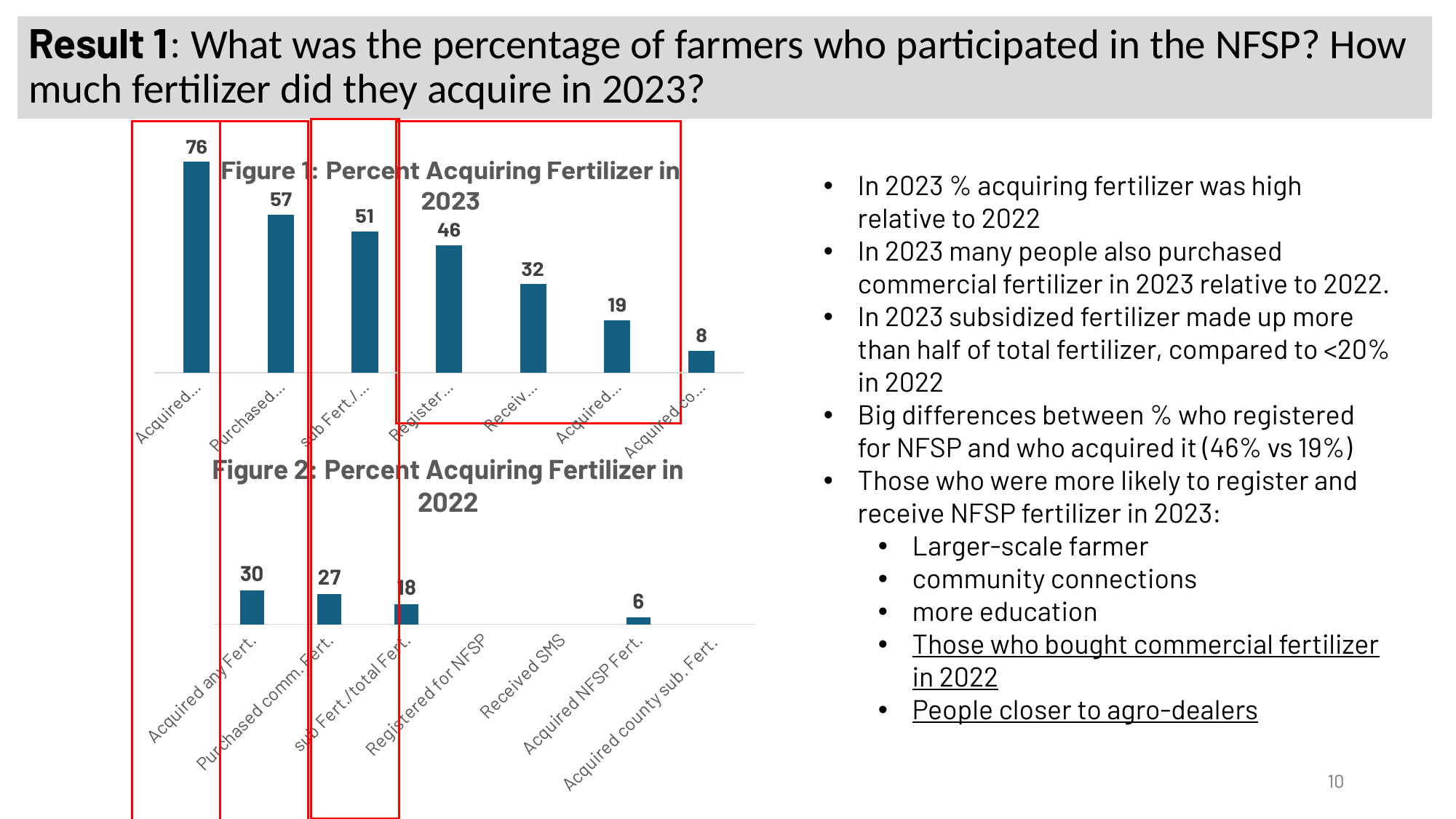

# Result 1: What was the percentage of farmers who participated in the NFSP? How much fertilizer did they acquire in 2023?

### Chart: Figure 1: Percent Acquiring Fertilizer in 2023

| Category |  |
|---|---|
| Acquired any Fert. | 76.0 |
| Purchased comm. Fert. | 57.0 |
| sub Fert./total Fert. | 51.0 |
| Registered for NFSP | 46.0 |
| Received SMS | 32.0 |
| Acquired NFSP Fert. | 19.0 |
| Acquired county sub. Fert.  | 8.0 |
In 2023 % acquiring fertilizer was high relative to 2022
In 2023 many people also purchased commercial fertilizer in 2023 relative to 2022.
In 2023 subsidized fertilizer made up more than half of total fertilizer, compared to <20% in 2022
Big differences between % who registered for NFSP and who acquired it (46% vs 19%)
Those who were more likely to register and receive NFSP fertilizer in 2023:
Larger-scale farmer
community connections
more education
Those who bought commercial fertilizer in 2022
People closer to agro-dealers

### Chart: Figure 2: Percent Acquiring Fertilizer in 2022

| Category |  |
|---|---|
| Acquired any Fert. | 30.0 |
| Purchased comm. Fert. | 27.0 |
| sub Fert./total Fert. | 18.0 |
| Registered for NFSP | None |
| Received SMS | None |
| Acquired NFSP Fert. | 6.0 |
| Acquired county sub. Fert.  | None |
10